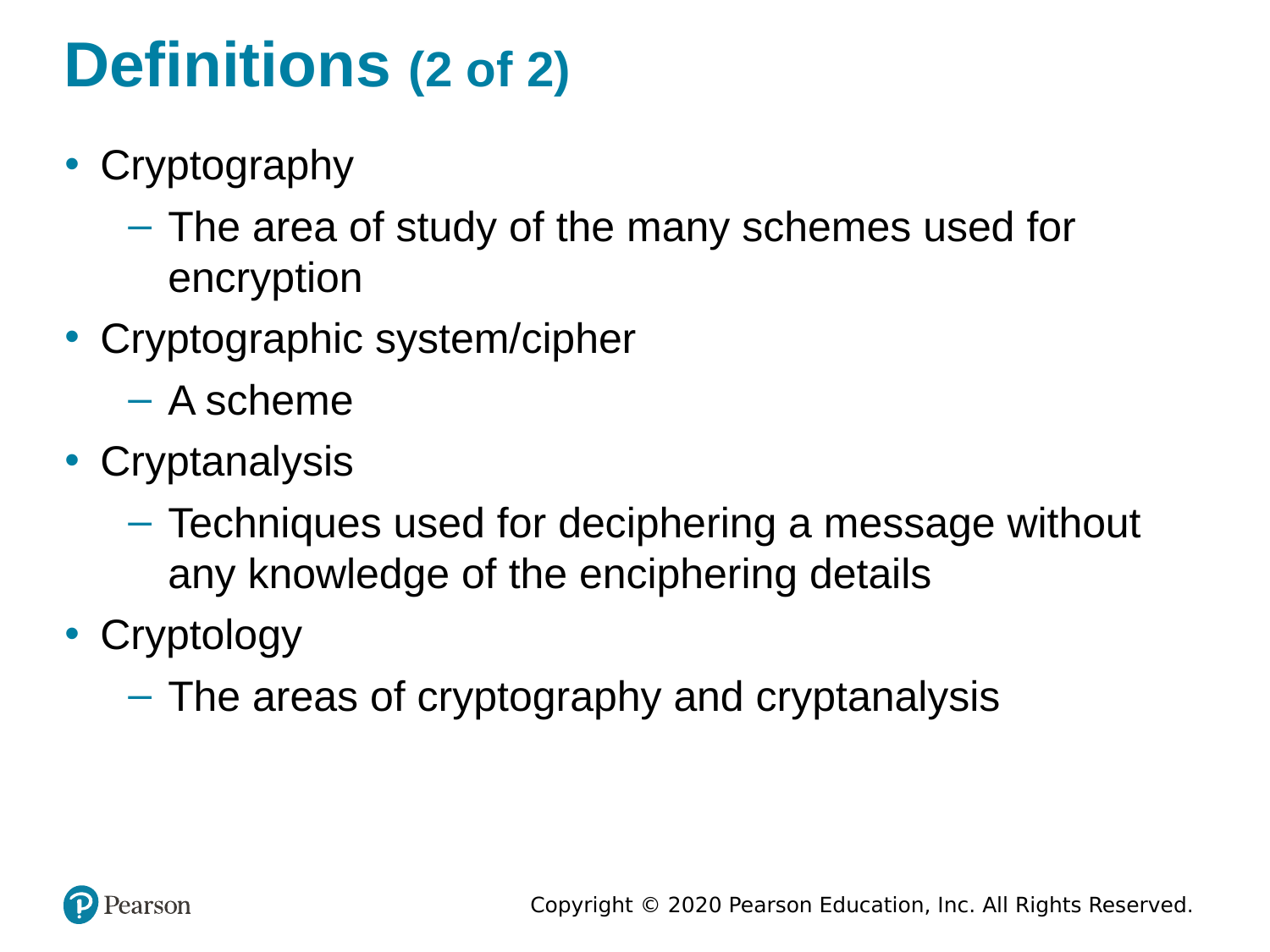

# Definitions (2 of 2)
Cryptography
The area of study of the many schemes used for encryption
Cryptographic system/cipher
A scheme
Cryptanalysis
Techniques used for deciphering a message without any knowledge of the enciphering details
Cryptology
The areas of cryptography and cryptanalysis